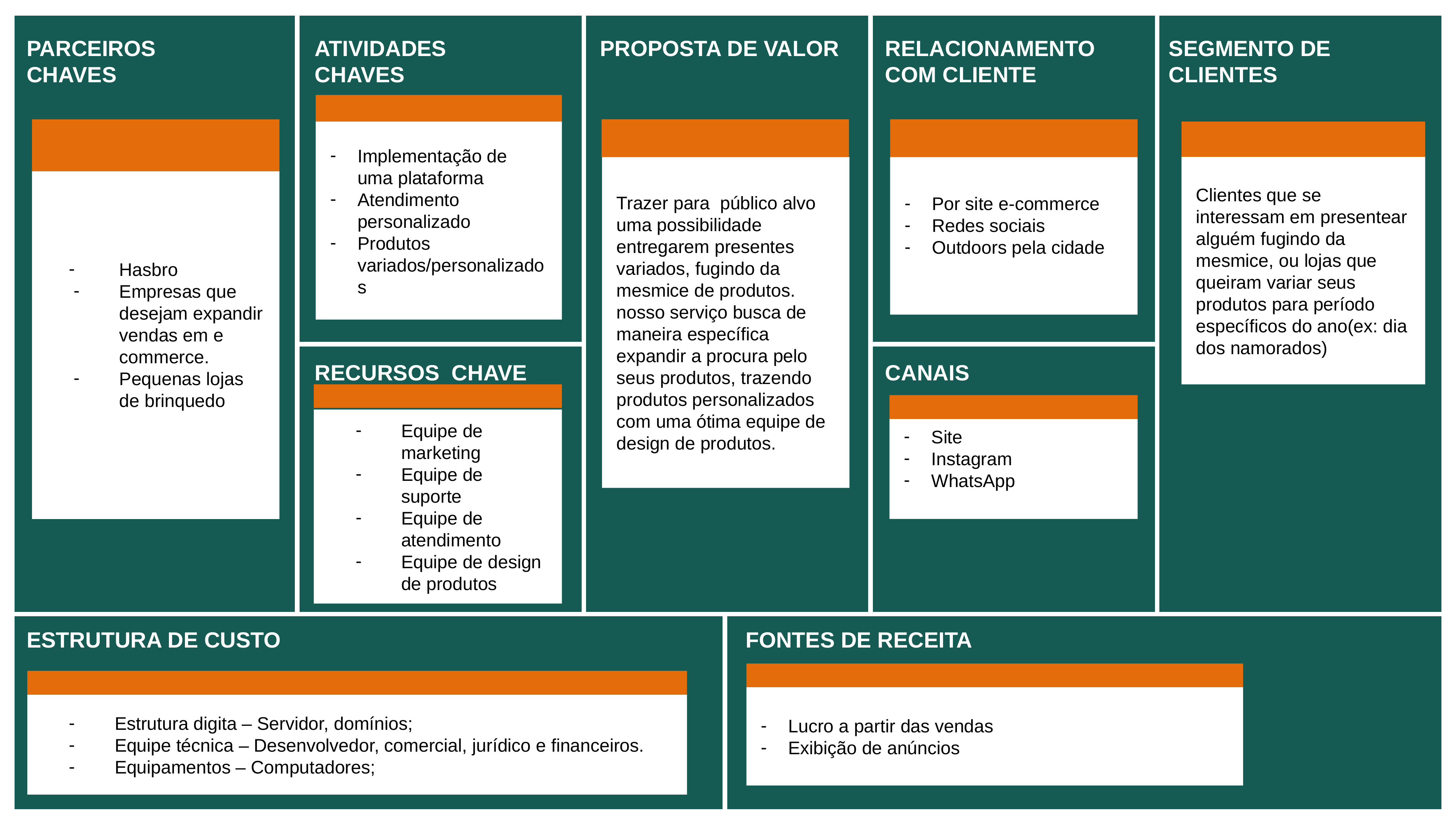

PARCEIROS CHAVES
ATIVIDADES CHAVES
PROPOSTA DE VALOR
RELACIONAMENTO COM CLIENTE
SEGMENTO DE CLIENTES

RECURSOS  CHAVE
CANAIS

ESTRUTURA DE CUSTO
FONTES DE RECEITA

Hasbro
Empresas que desejam expandir vendas em e commerce.
Pequenas lojas de brinquedo

Implementação de uma plataforma
Atendimento personalizado
Produtos variados/personalizados

Escreva aqui dentro.

Escreva aqui dentro.

Escreva aqui dentro.

Escreva aqui dentro.
Clientes que se interessam em presentear alguém fugindo da mesmice, ou lojas que queiram variar seus produtos para período específicos do ano(ex: dia dos namorados)
Trazer para  público alvo uma possibilidade entregarem presentes variados, fugindo da mesmice de produtos. nosso serviço busca de maneira específica expandir a procura pelo seus produtos, trazendo produtos personalizados com uma ótima equipe de design de produtos.
Por site e-commerce
Redes sociais
Outdoors pela cidade

Escreva aqui dentro.

Escreva aqui dentro.

Escreva aqui dentro.

Escreva aqui dentro.

Equipe de marketing
Equipe de suporte
Equipe de atendimento
Equipe de design de produtos
Site
Instagram
WhatsApp

Escreva aqui dentro.

Escreva aqui dentro.

Escreva aqui dentro.

Escreva aqui dentro.

Escreva aqui dentro.

Escreva aqui dentro.

Escreva aqui dentro.

Lucro a partir das vendas
Exibição de anúncios
Estrutura digita – Servidor, domínios;
Equipe técnica – Desenvolvedor, comercial, jurídico e financeiros.
Equipamentos – Computadores;